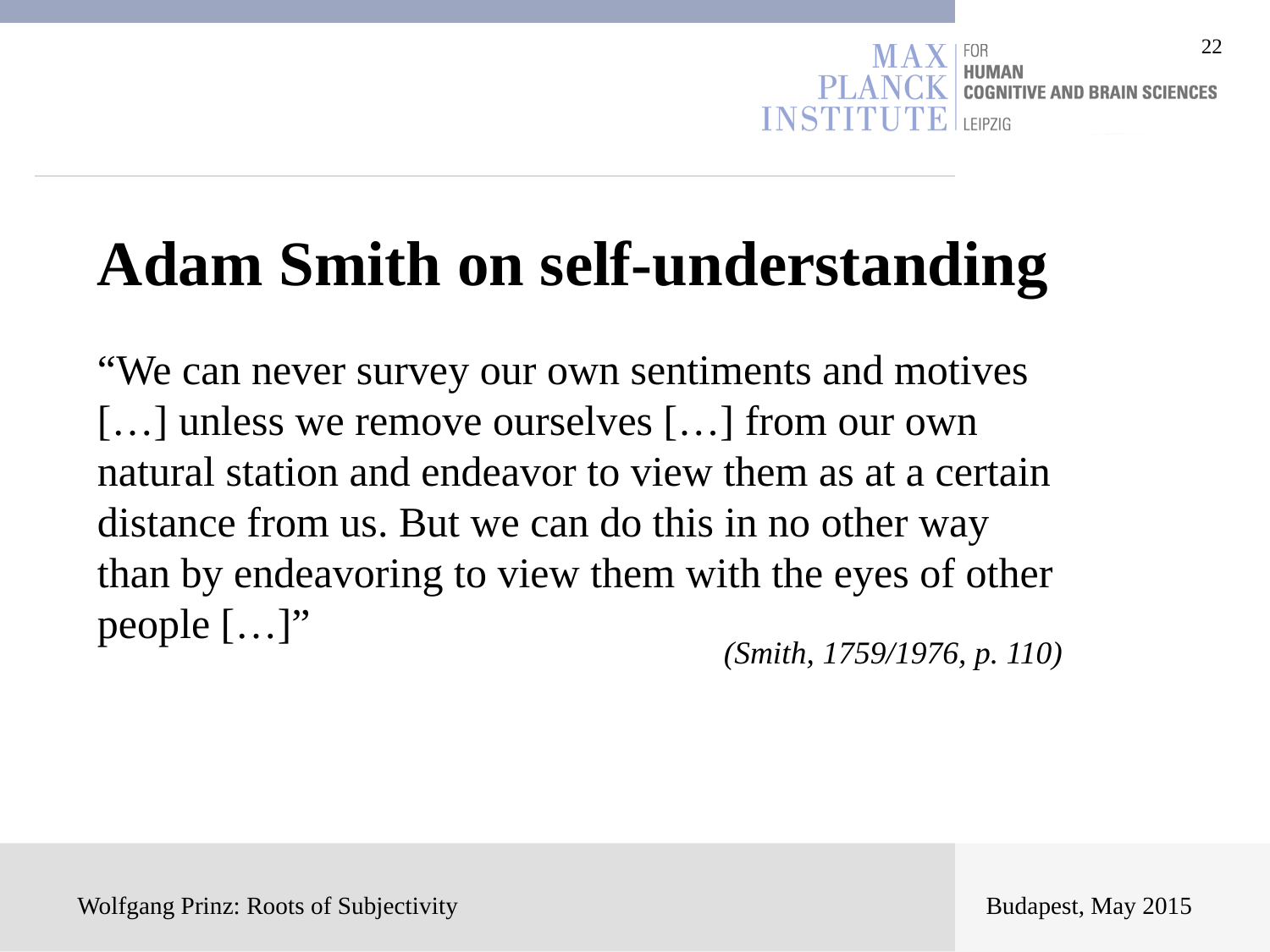

Adam Smith on self-understanding
“We can never survey our own sentiments and motives […] unless we remove ourselves […] from our own natural station and endeavor to view them as at a certain distance from us. But we can do this in no other way than by endeavoring to view them with the eyes of other people […]”
(Smith, 1759/1976, p. 110)